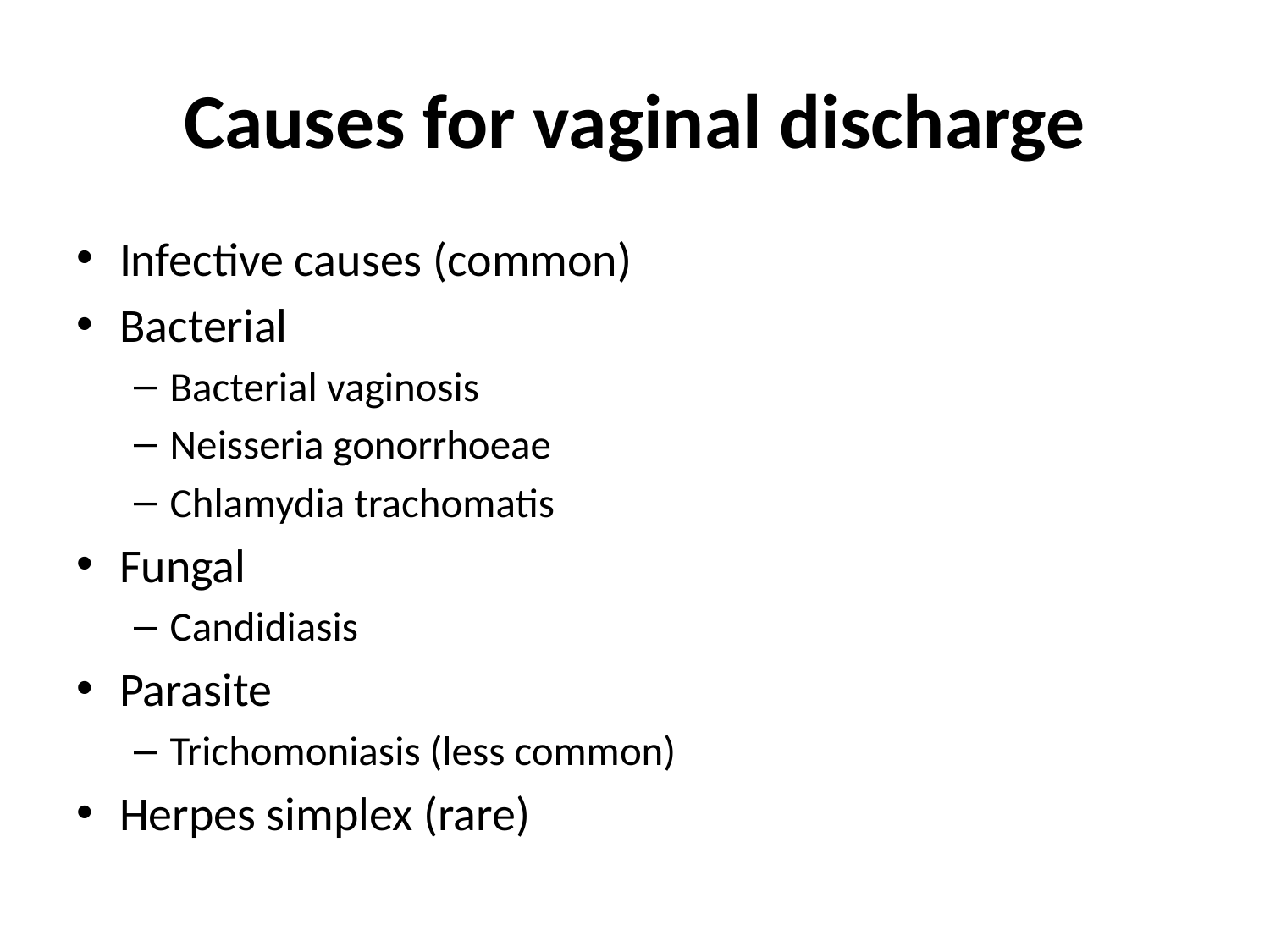

# Causes for vaginal discharge
Infective causes (common)
Bacterial
Bacterial vaginosis
Neisseria gonorrhoeae
Chlamydia trachomatis
Fungal
Candidiasis
Parasite
Trichomoniasis (less common)
Herpes simplex (rare)